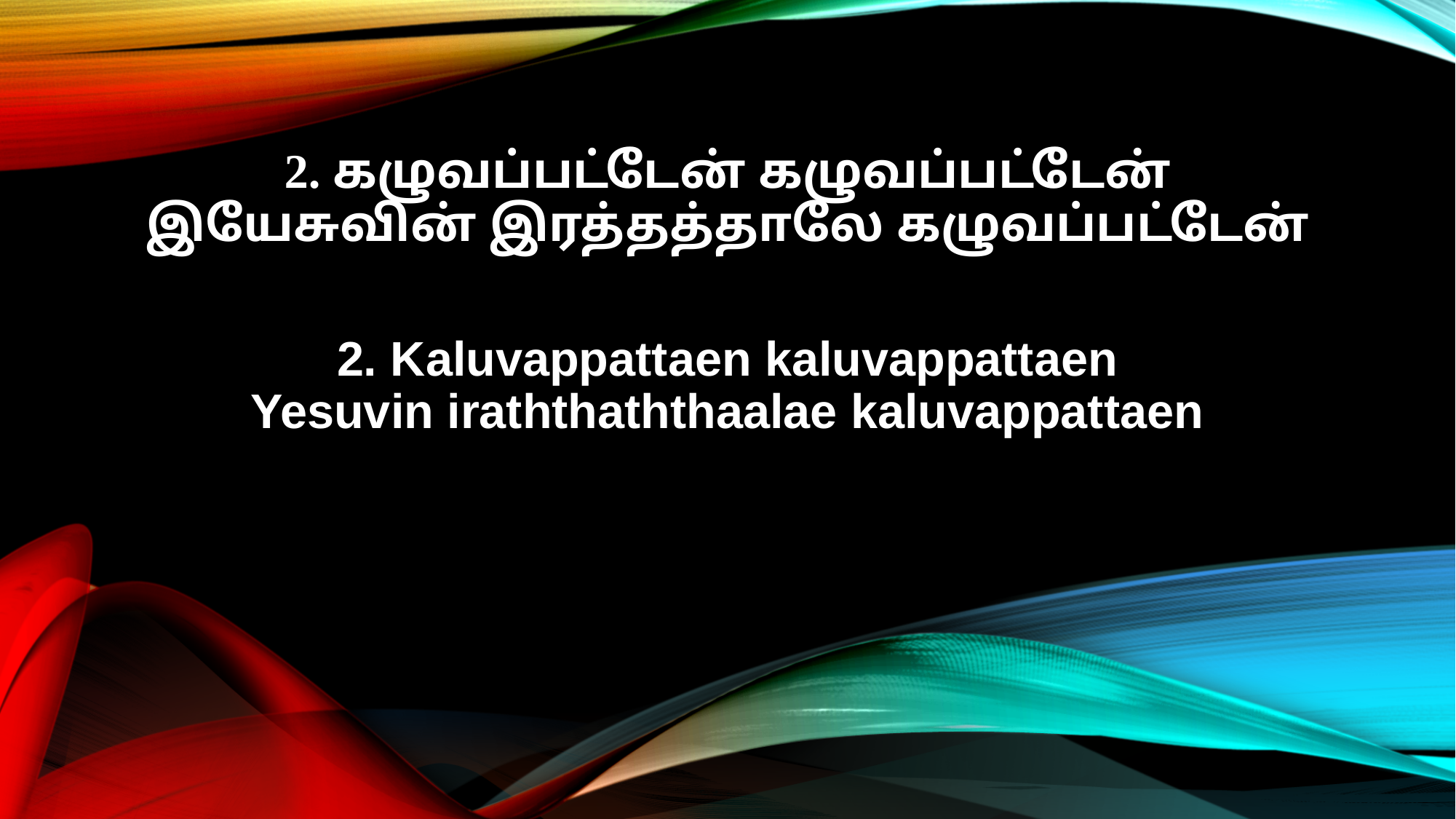

2. கழுவப்பட்டேன் கழுவப்பட்டேன்
இயேசுவின் இரத்தத்தாலே கழுவப்பட்டேன்

2. Kaluvappattaen kaluvappattaen
Yesuvin iraththaththaalae kaluvappattaen